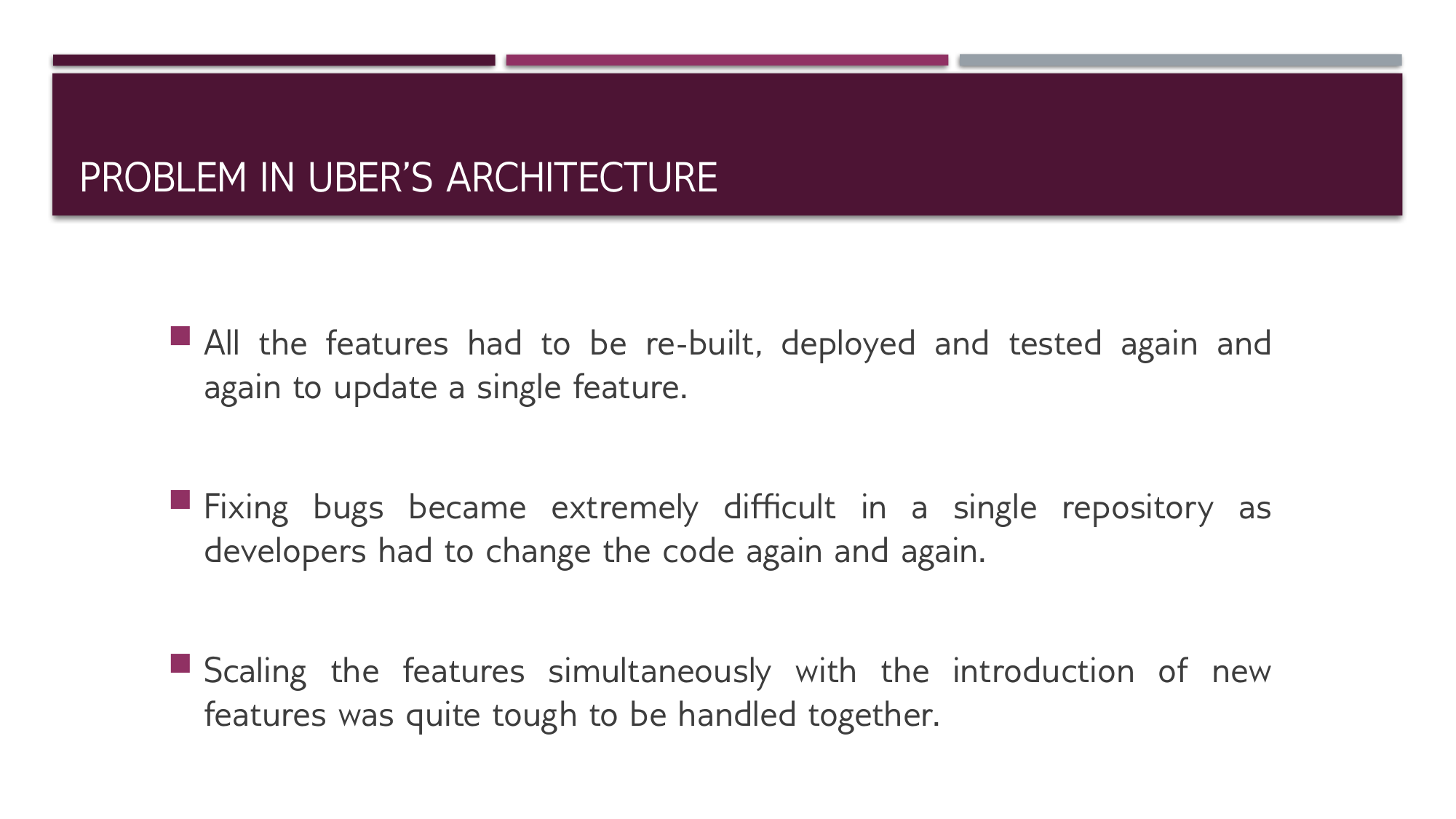

# Problem in uber’s architecture
All the features had to be re-built, deployed and tested again and again to update a single feature.

Fixing bugs became extremely difficult in a single repository as developers had to change the code again and again.

Scaling the features simultaneously with the introduction of new features was quite tough to be handled together.
58